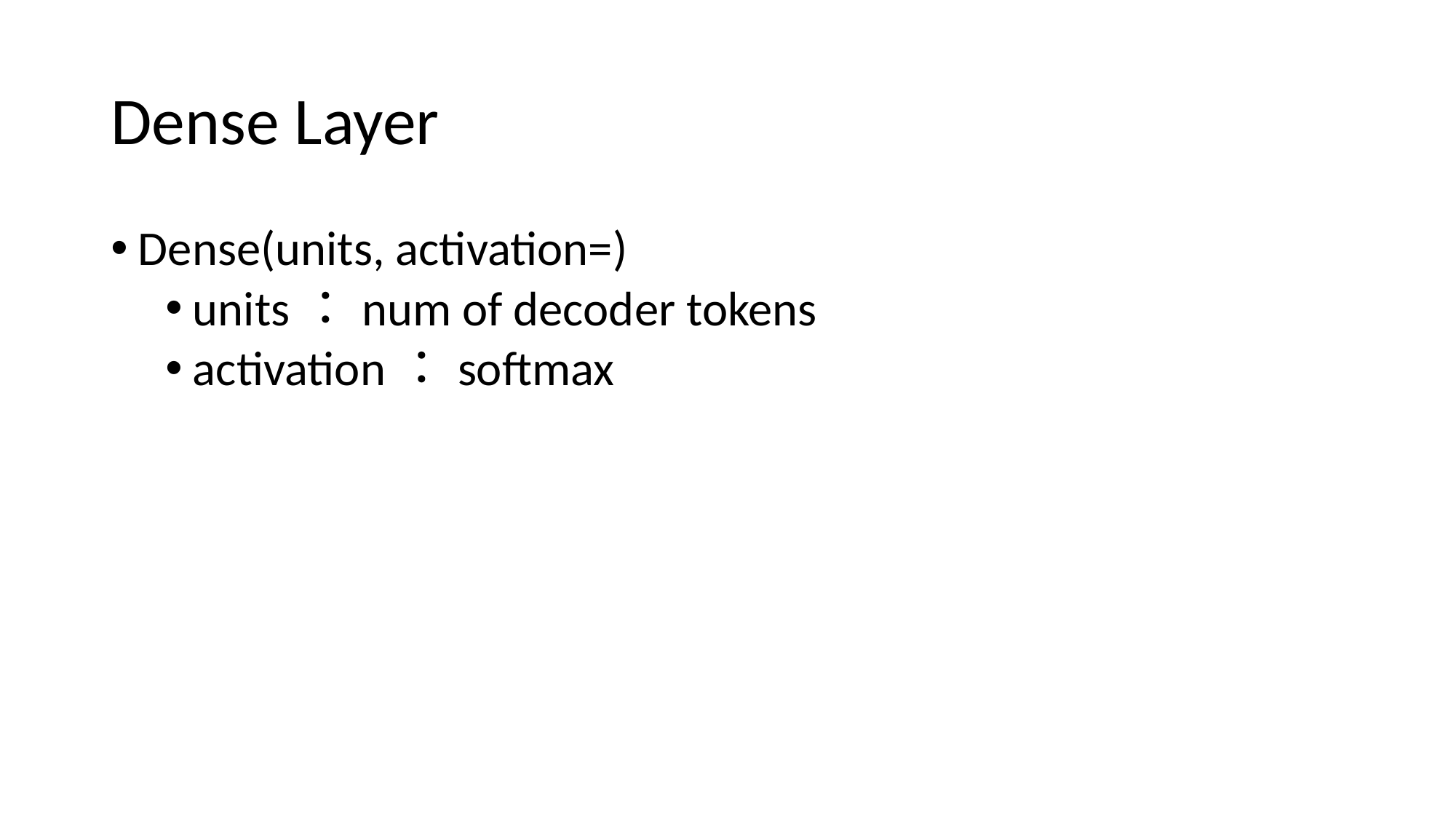

# Dense Layer
Dense(units, activation=)
units：num of decoder tokens
activation：softmax